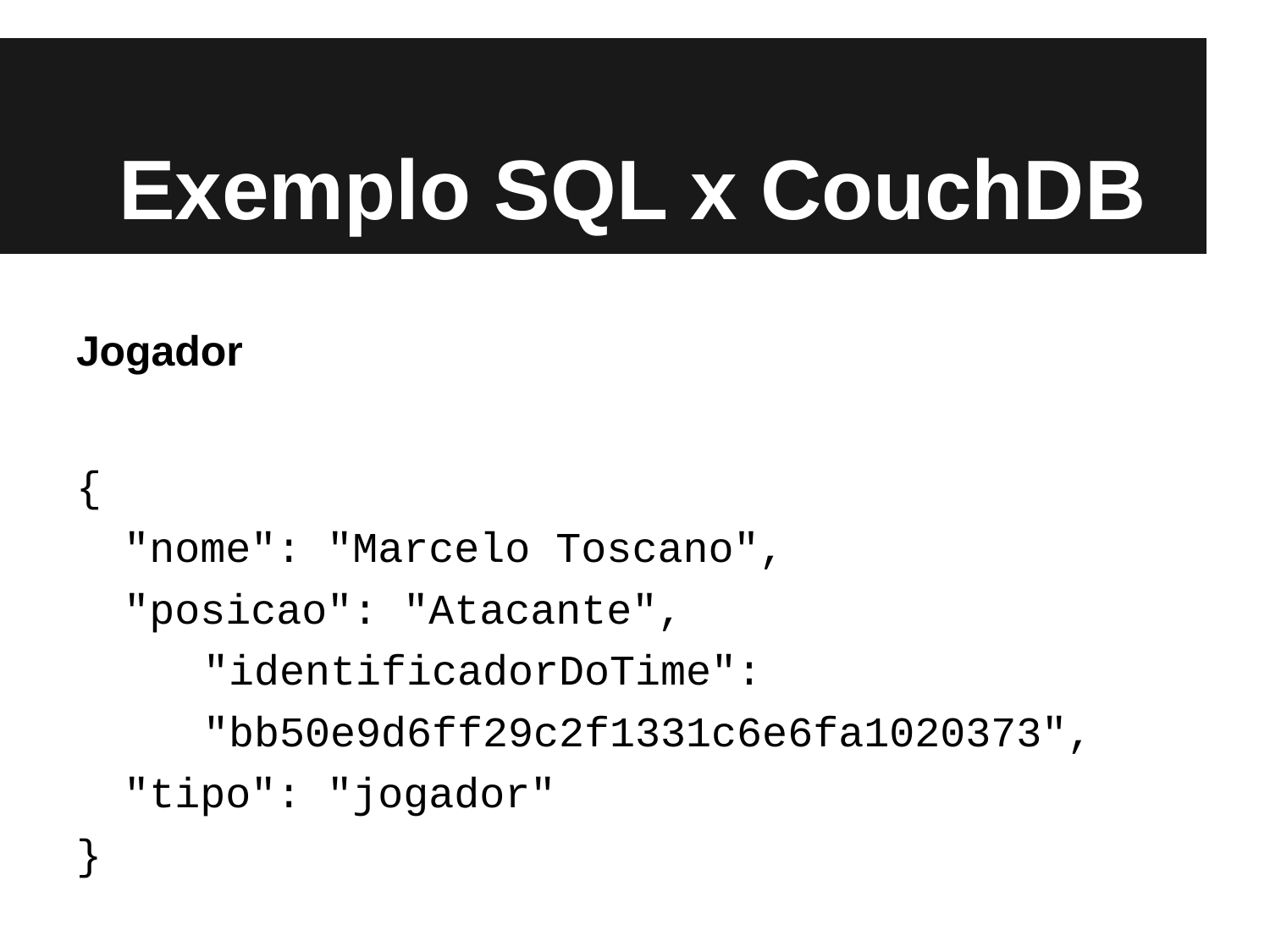

# Exemplo SQL x CouchDB
Jogador

{
	"nome": "Marcelo Toscano",
	"posicao": "Atacante",
	"identificadorDoTime":
"bb50e9d6ff29c2f1331c6e6fa1020373",
	"tipo": "jogador"
}